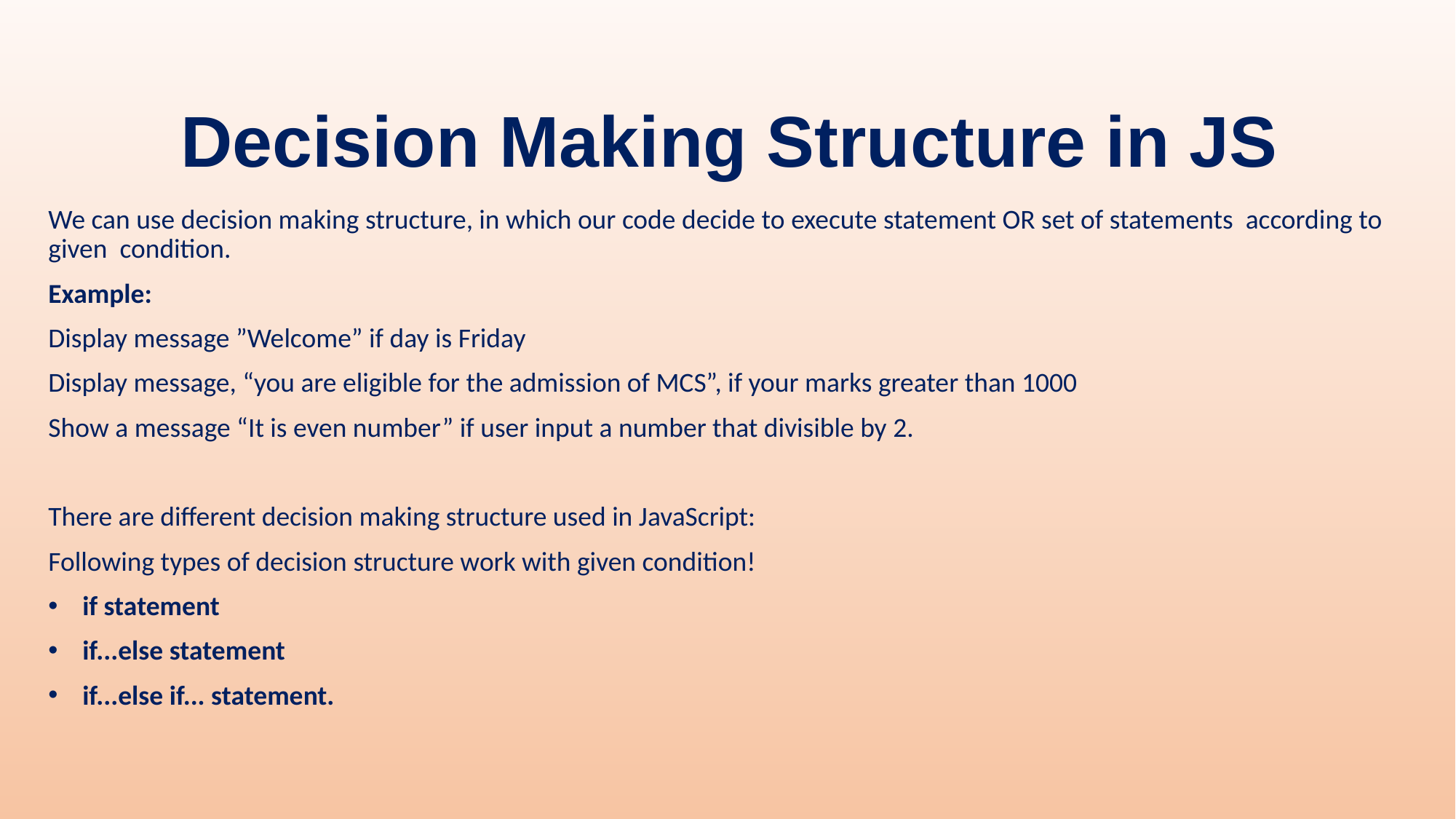

# Decision Making Structure in JS
We can use decision making structure, in which our code decide to execute statement OR set of statements  according to given  condition.
Example:
Display message ”Welcome” if day is Friday
Display message, “you are eligible for the admission of MCS”, if your marks greater than 1000
Show a message “It is even number” if user input a number that divisible by 2.

There are different decision making structure used in JavaScript:
Following types of decision structure work with given condition!
if statement
if...else statement
if...else if... statement.